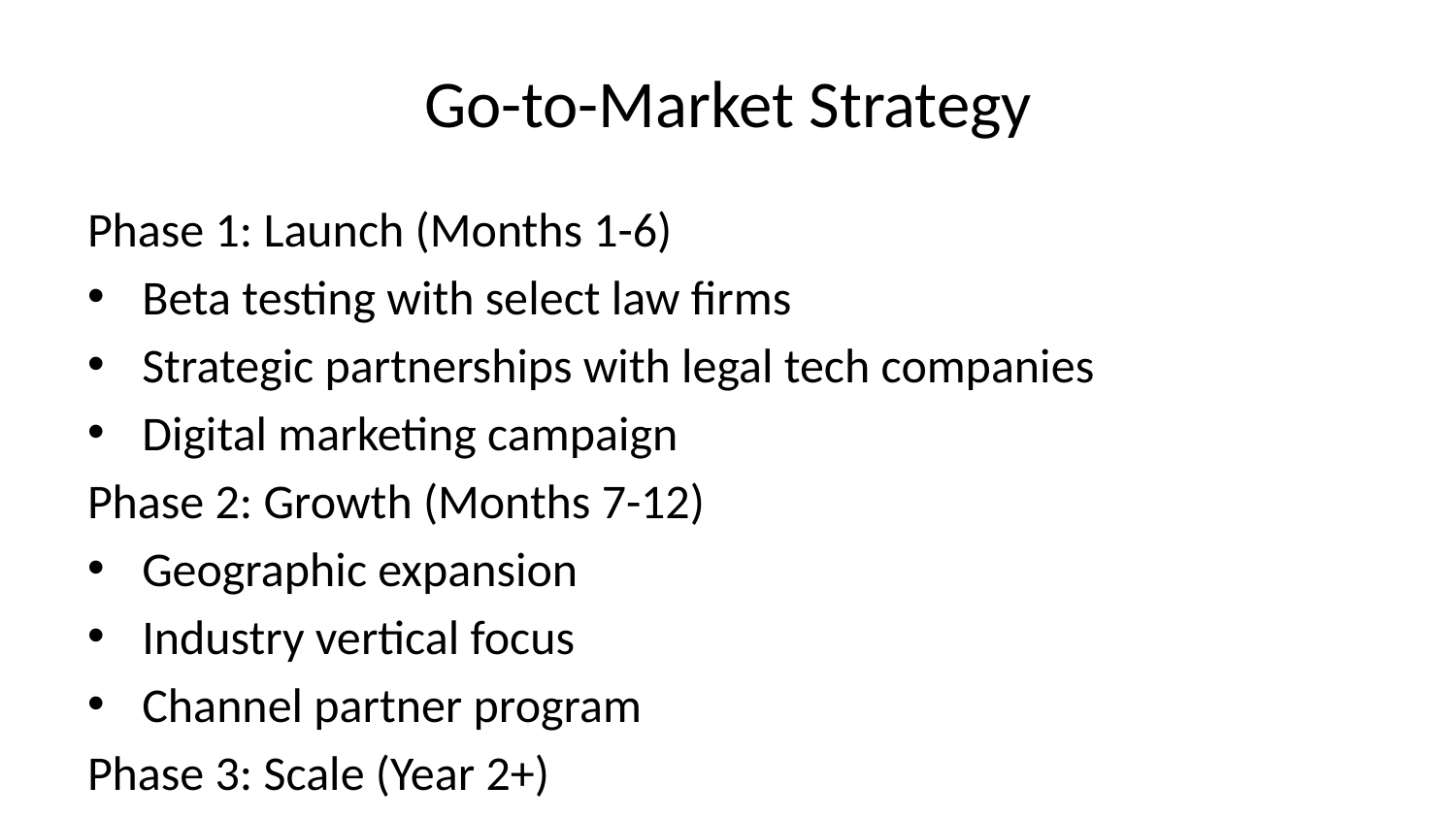

# Go-to-Market Strategy
Phase 1: Launch (Months 1-6)
Beta testing with select law firms
Strategic partnerships with legal tech companies
Digital marketing campaign
Phase 2: Growth (Months 7-12)
Geographic expansion
Industry vertical focus
Channel partner program
Phase 3: Scale (Year 2+)
International markets
Additional services
Enterprise integration